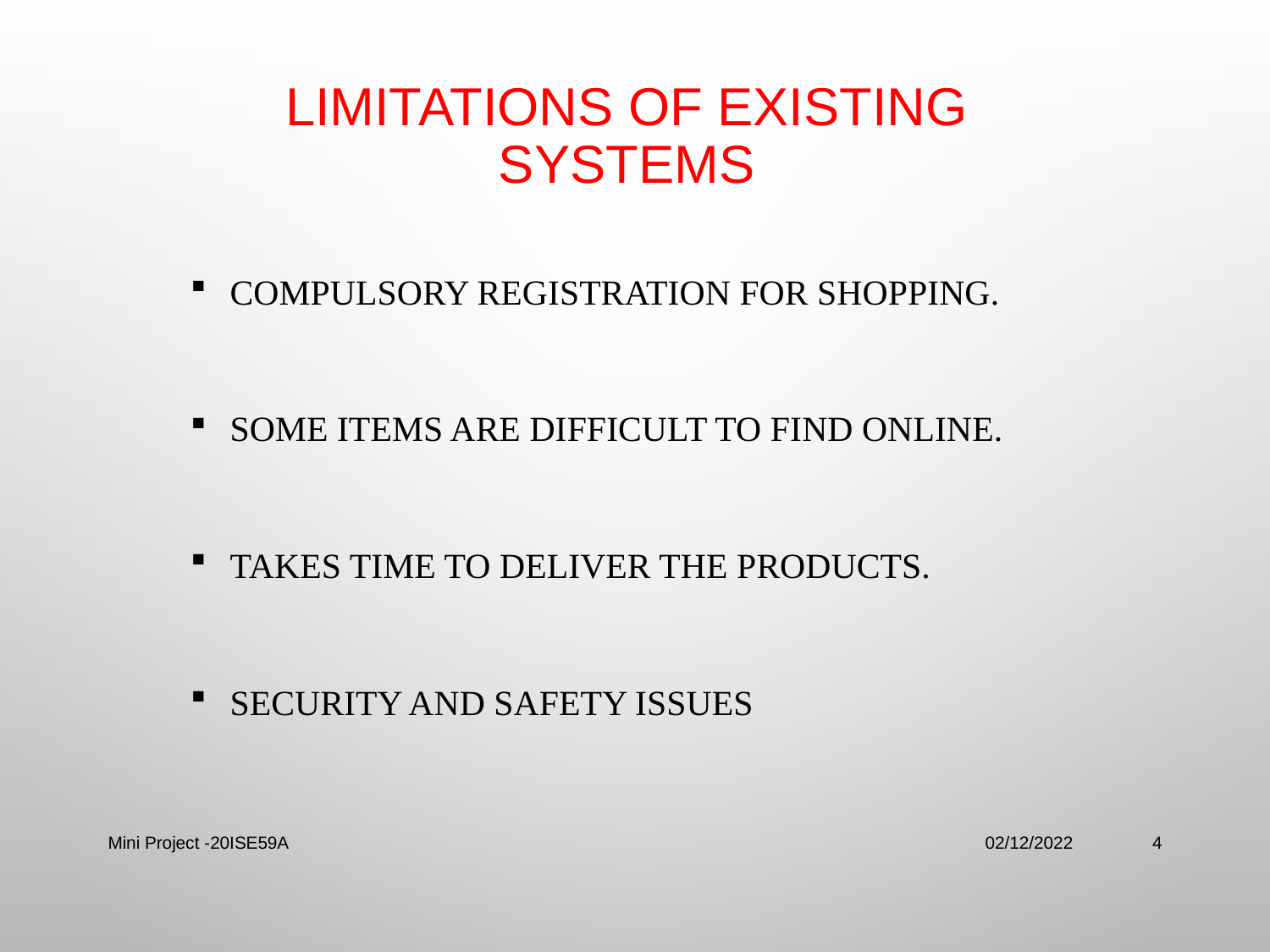

# Limitations of Existing Systems
Compulsory registration for SHOPPING.

Some items are difficult to find online.

Takes time to deliver the products.

Security and safety issues

Mini Project -20ISE59A
02/12/2022
4